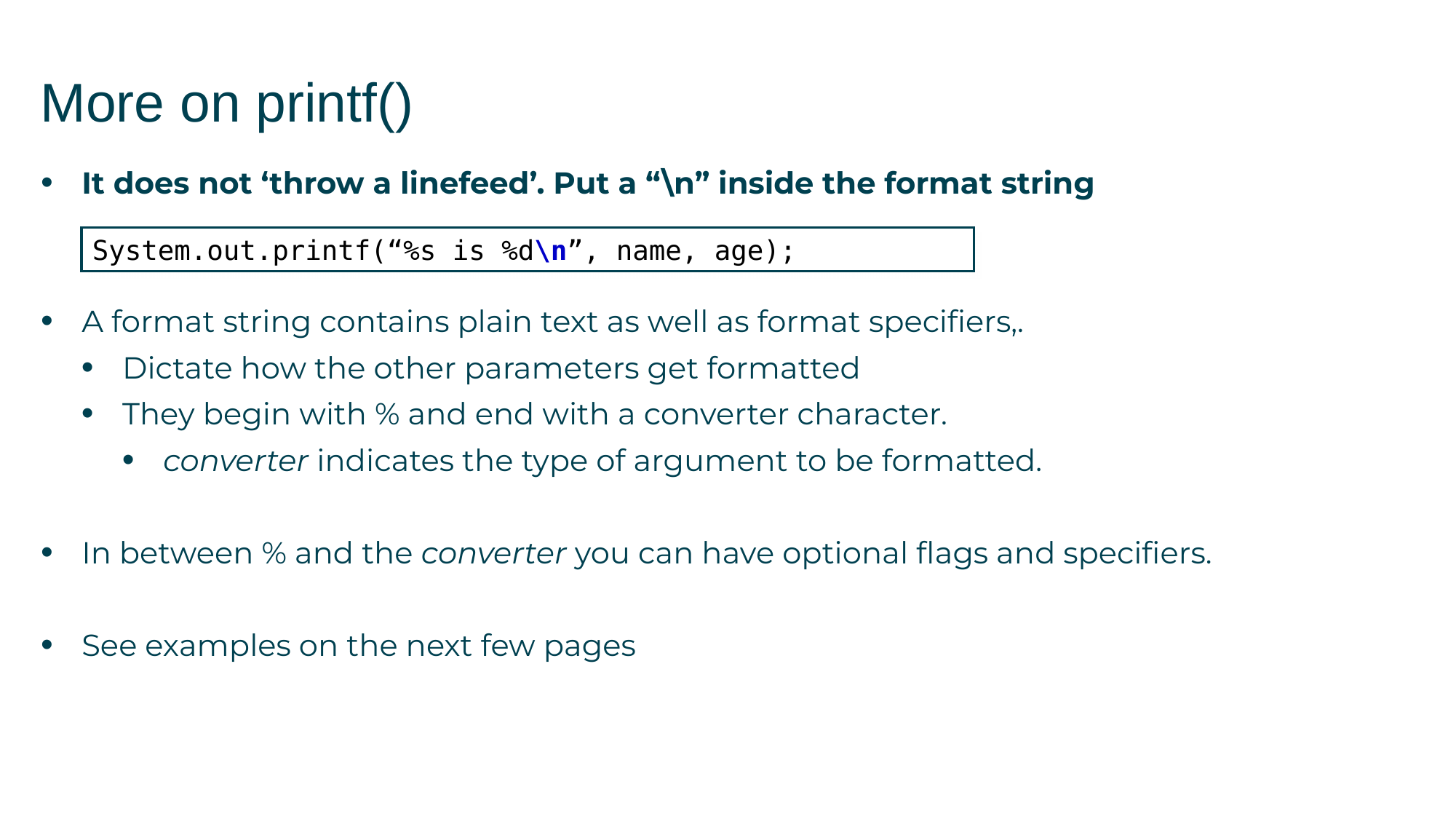

# More on printf()
It does not ‘throw a linefeed’. Put a “\n” inside the format string

A format string contains plain text as well as format specifiers,.
Dictate how the other parameters get formatted
They begin with % and end with a converter character.
converter indicates the type of argument to be formatted.

In between % and the converter you can have optional flags and specifiers.

See examples on the next few pages
System.out.printf(“%s is %d\n”, name, age);